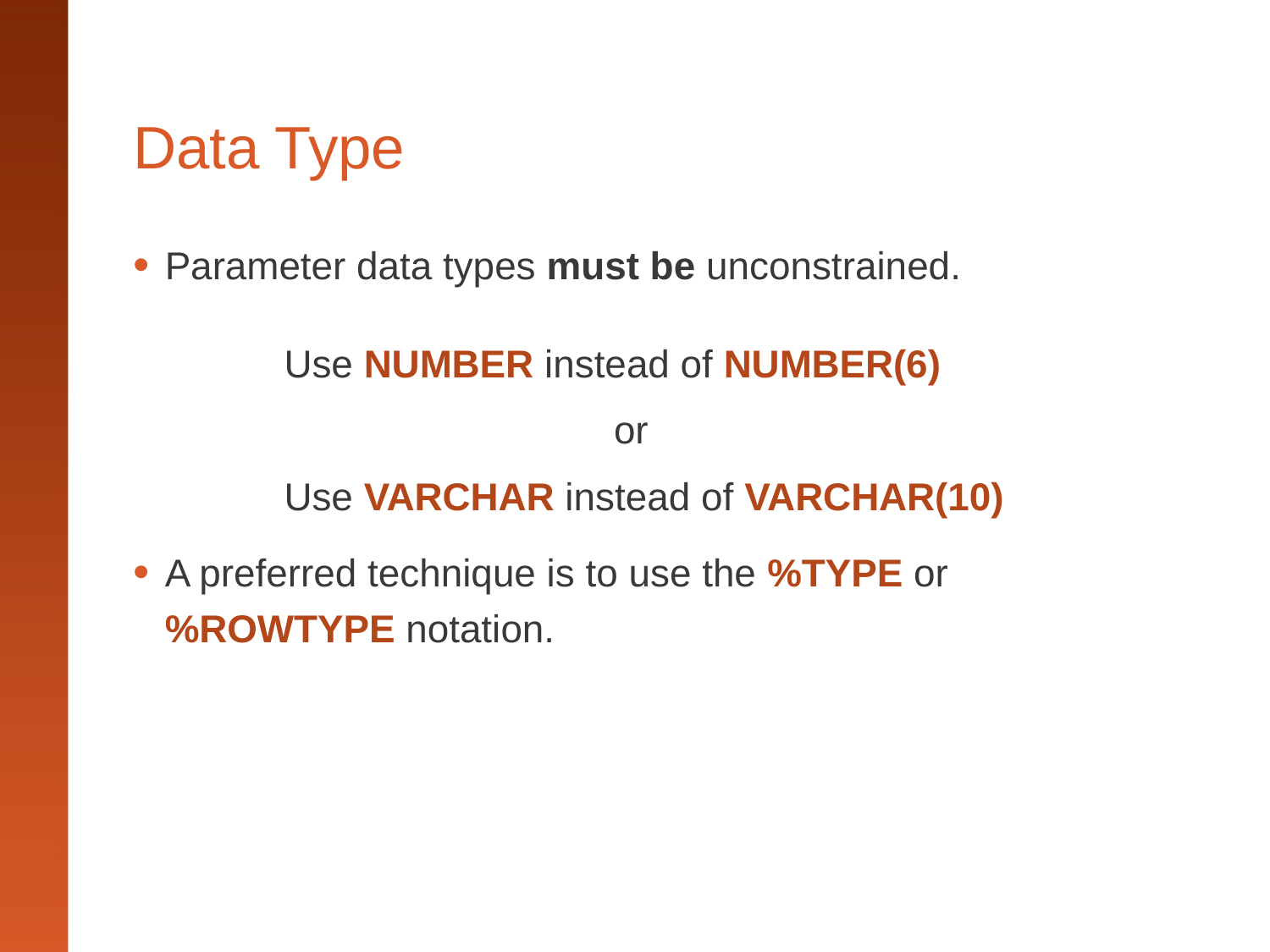

# Data Type
Parameter data types must be unconstrained.
Use NUMBER instead of NUMBER(6)
or
Use VARCHAR instead of VARCHAR(10)
A preferred technique is to use the %TYPE or %ROWTYPE notation.